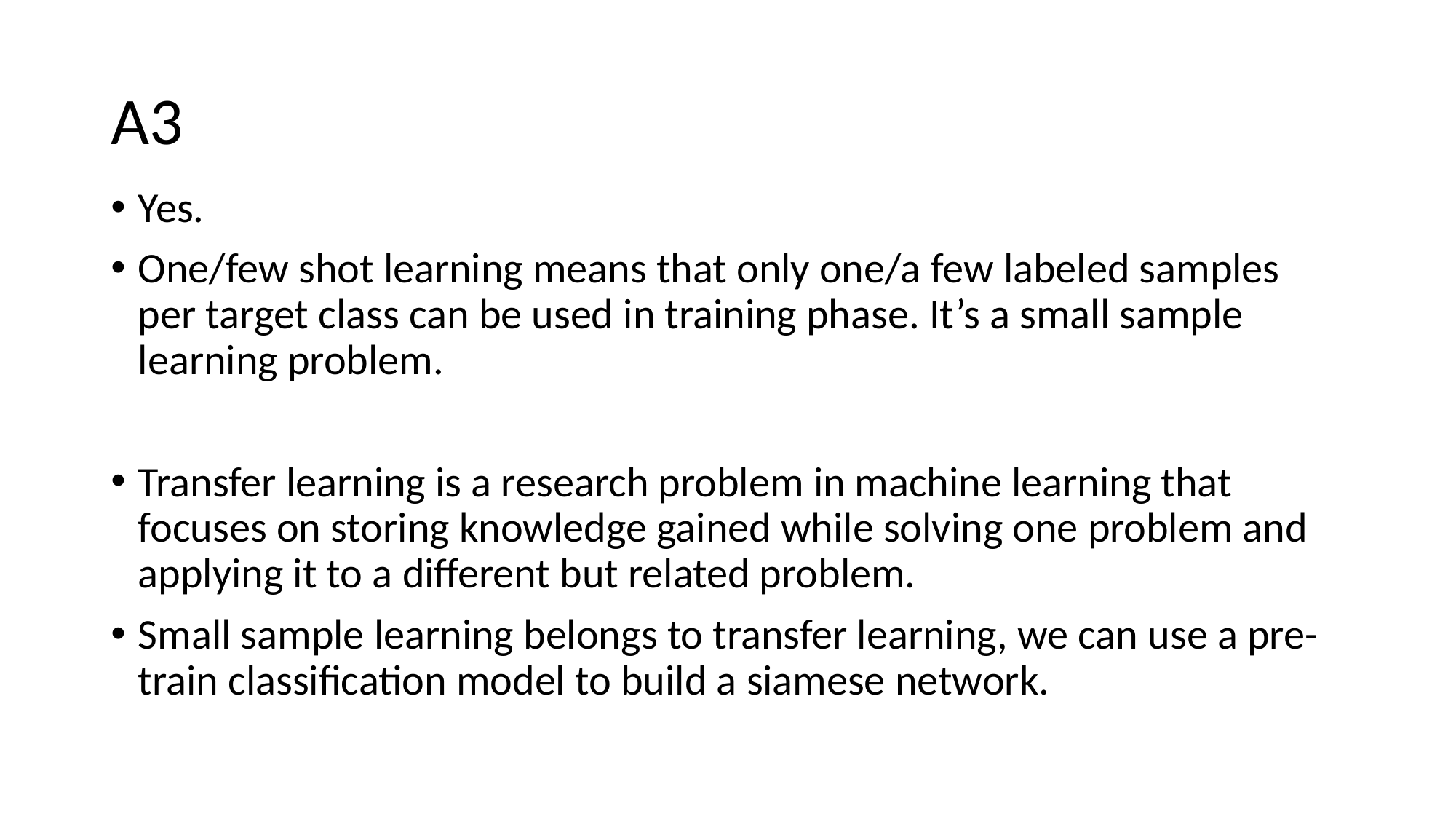

# A3
Yes.
One/few shot learning means that only one/a few labeled samples per target class can be used in training phase. It’s a small sample learning problem.

Transfer learning is a research problem in machine learning that focuses on storing knowledge gained while solving one problem and applying it to a different but related problem.
Small sample learning belongs to transfer learning, we can use a pre-train classification model to build a siamese network.